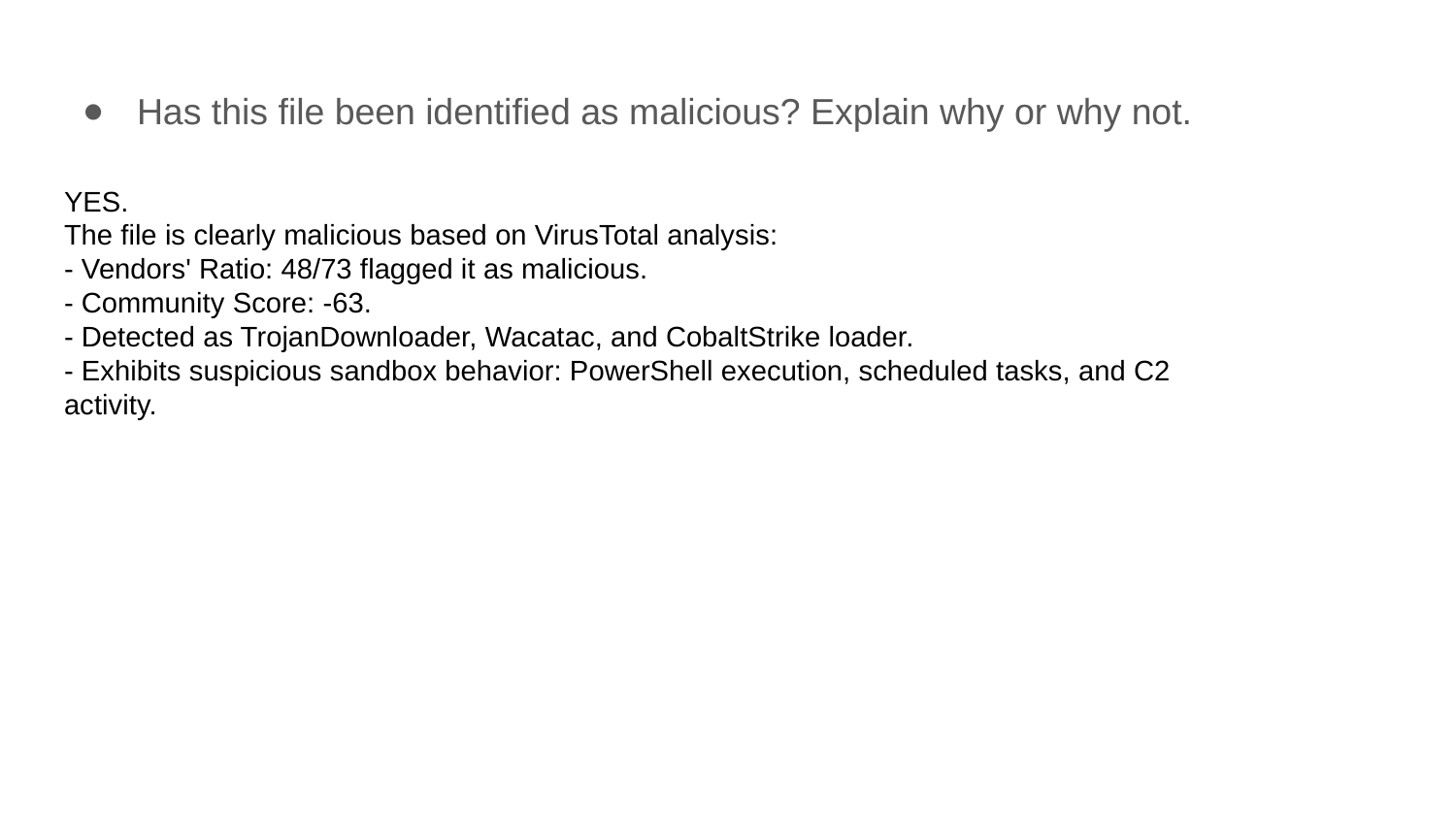

Has this file been identified as malicious? Explain why or why not.
YES.
The file is clearly malicious based on VirusTotal analysis:
- Vendors' Ratio: 48/73 flagged it as malicious.
- Community Score: -63.
- Detected as TrojanDownloader, Wacatac, and CobaltStrike loader.
- Exhibits suspicious sandbox behavior: PowerShell execution, scheduled tasks, and C2 activity.